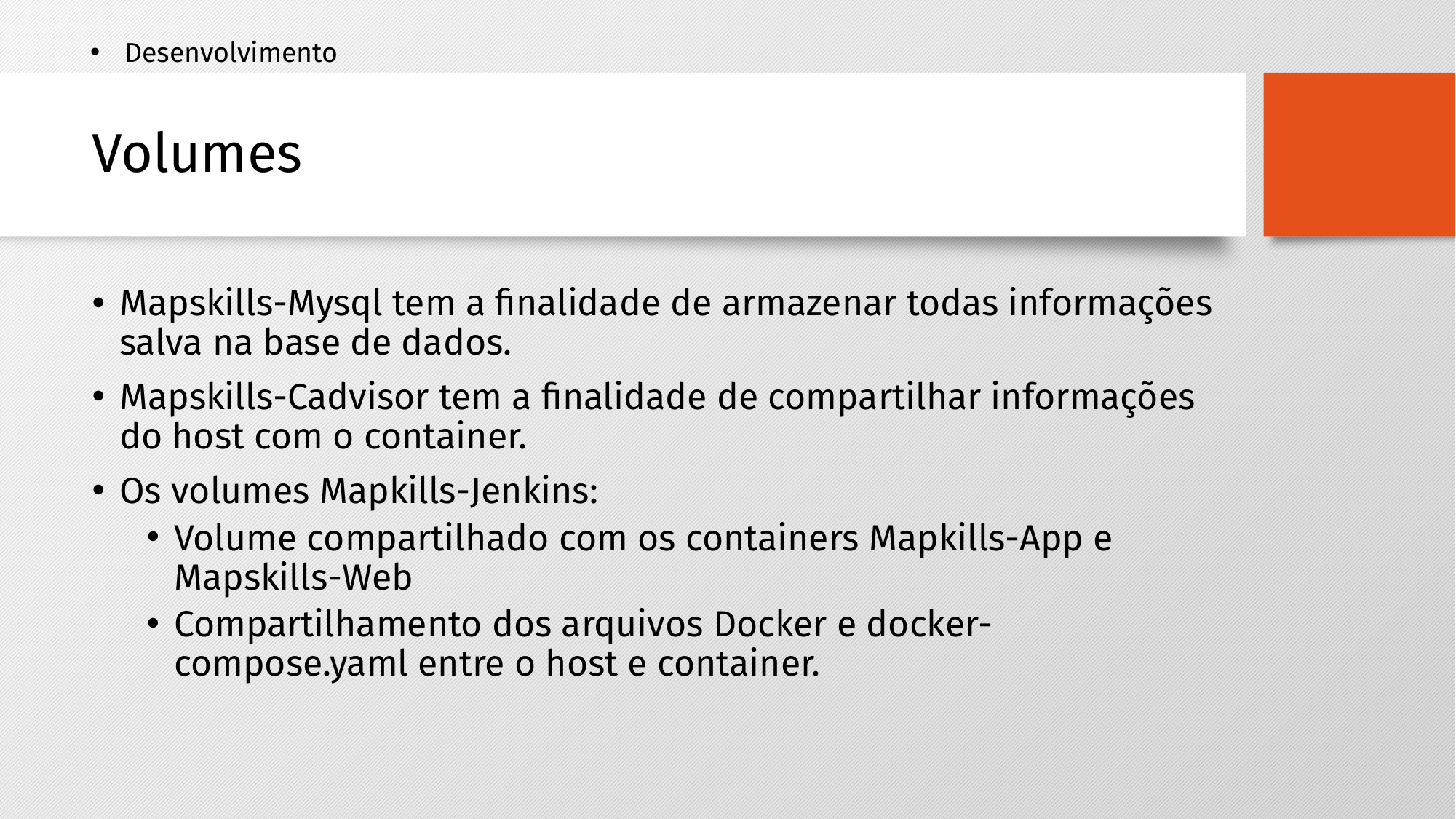

Desenvolvimento
# Volumes
Mapskills-Mysql tem a finalidade de armazenar todas informações salva na base de dados.
Mapskills-Cadvisor tem a finalidade de compartilhar informações do host com o container.
Os volumes Mapkills-Jenkins:
Volume compartilhado com os containers Mapkills-App e Mapskills-Web
Compartilhamento dos arquivos Docker e docker-compose.yaml entre o host e container.